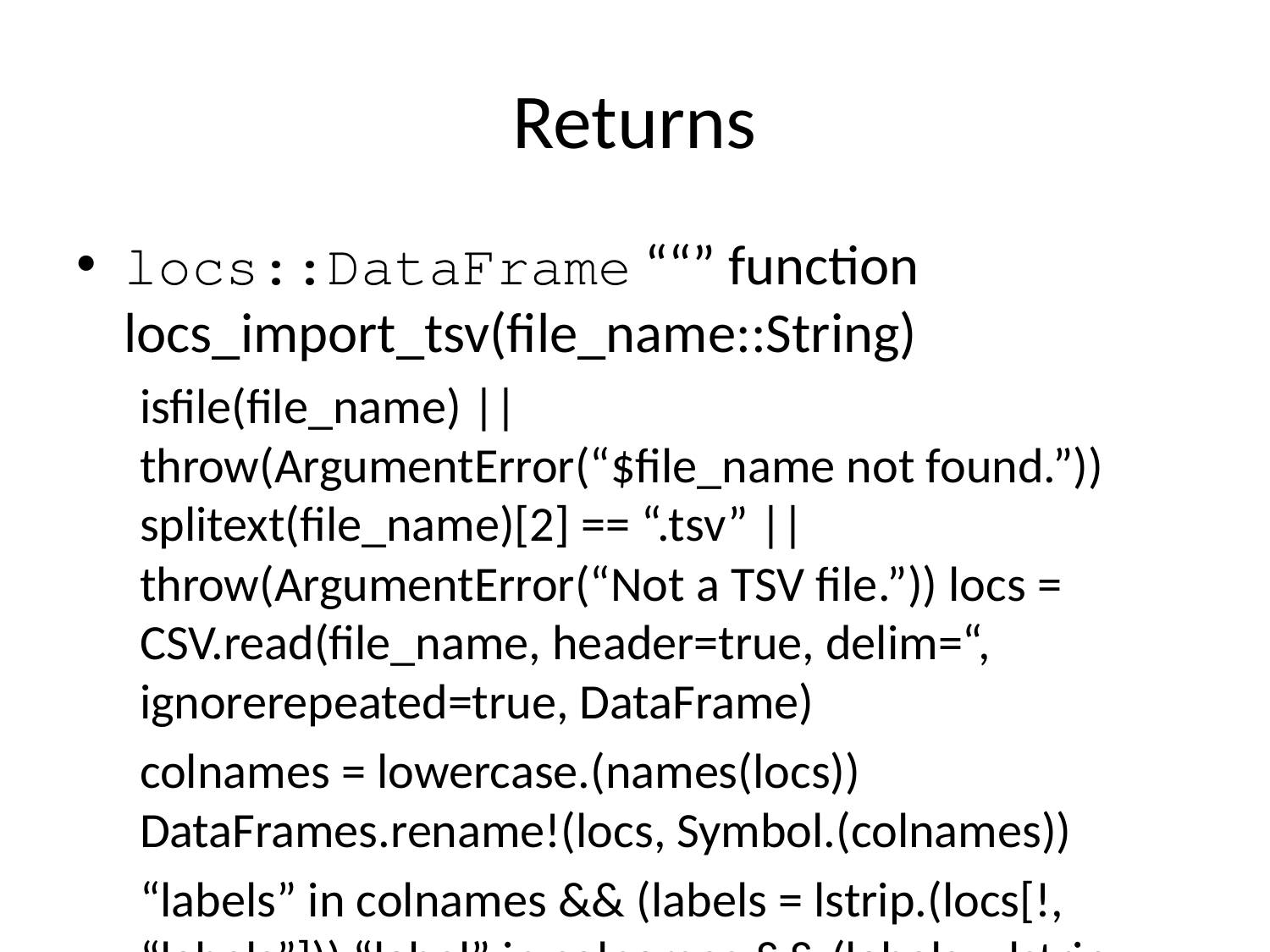

# Returns
locs::DataFrame ““” function locs_import_tsv(file_name::String)
isfile(file_name) || throw(ArgumentError(“$file_name not found.”)) splitext(file_name)[2] == “.tsv” || throw(ArgumentError(“Not a TSV file.”)) locs = CSV.read(file_name, header=true, delim=“, ignorerepeated=true, DataFrame)
colnames = lowercase.(names(locs)) DataFrames.rename!(locs, Symbol.(colnames))
“labels” in colnames && (labels = lstrip.(locs[!, “labels”])) “label” in colnames && (labels = lstrip.(locs[!, “label”])) “site” in colnames && (labels = lstrip.(locs[!, “site”]))
x = zeros(length(labels)) y = zeros(length(labels)) z = zeros(length(labels)) radius = zeros(length(labels)) theta = zeros(length(labels)) radius_sph = zeros(length(labels)) theta_sph = zeros(length(labels)) phi_sph = zeros(length(labels))
“x” in colnames && (x = Float64.(locs[!, “x”])) “y” in colnames && (y = Float64.(locs[!, “y”])) “z” in colnames && (z = Float64.(locs[!, “z”])) “theta” in colnames && (theta = Float64.(locs[!, “theta”])) “radius” in colnames && (radius = Float64.(locs[!, “radius”])) “radius” in colnames && (radius_sph = Float64.(locs[!, “radius”])) “radius_sph” in colnames && (radius_sph = locs[!, “radius_sph”]) “theta” in colnames && (theta_sph = Float64.(locs[!, “theta”])) “theta_sph” in colnames && (theta_sph = locs[!, “theta_sph”]) “phi” in colnames && (phi_sph = locs[!, “phi”]) “phi_sph” in colnames && (phi_sph = locs[!, “phi_sph”])
locs = DataFrame(:channel => 1:length(labels), :labels => labels, :loc_theta => theta, :loc_radius => radius, :loc_x => x, :loc_y => y, :loc_z => z, :loc_radius_sph => radius_sph, :loc_theta_sph => theta_sph, :loc_phi_sph => phi_sph)
locs = _round_locs(locs)
locs_cart2sph!(locs) locs_cart2pol!(locs)
return locs end
““” locs_import_sfp(file_name)
Load electrode positions from SFP file.